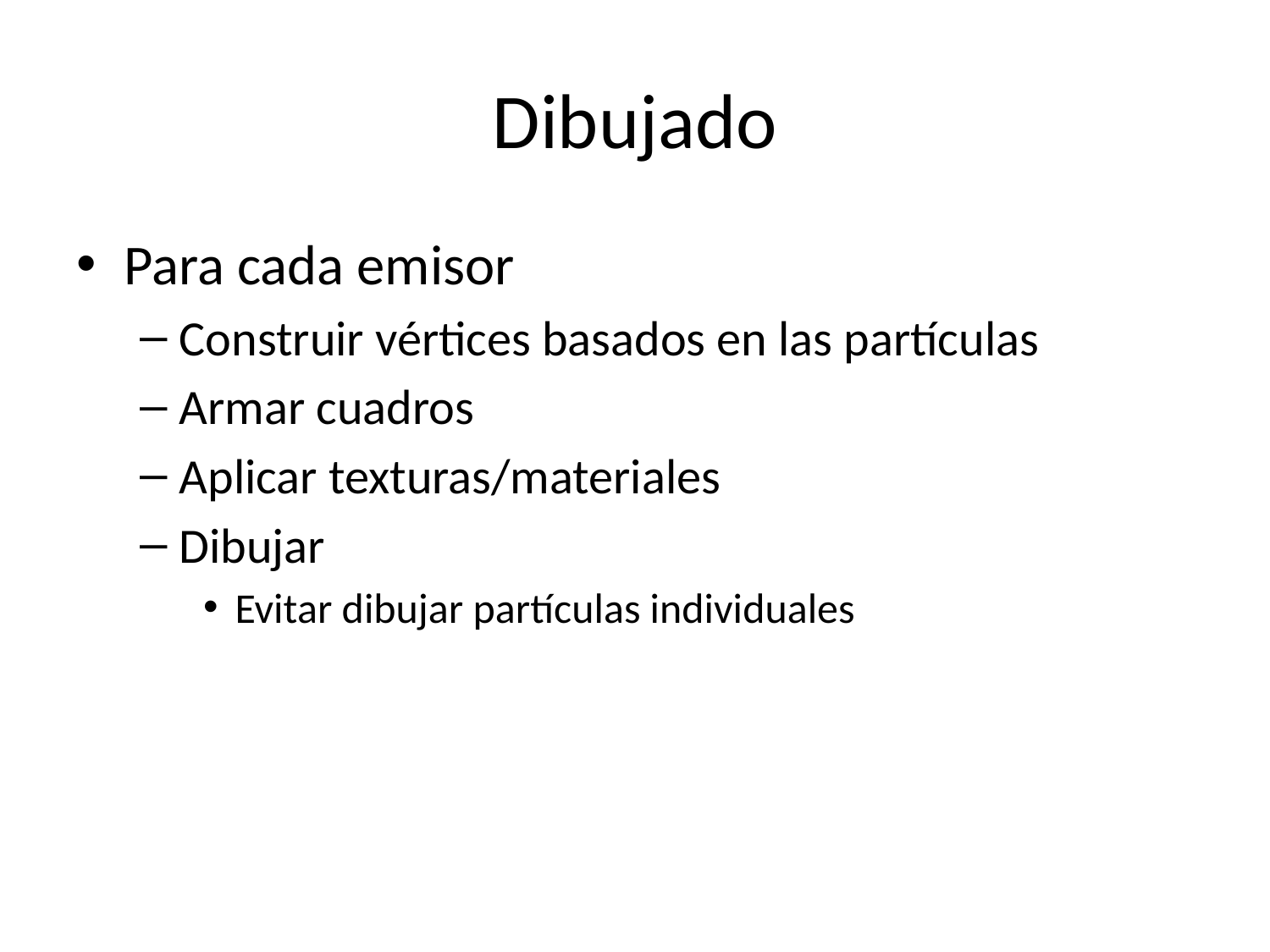

# Dibujado
Para cada emisor
Construir vértices basados en las partículas
Armar cuadros
Aplicar texturas/materiales
Dibujar
Evitar dibujar partículas individuales